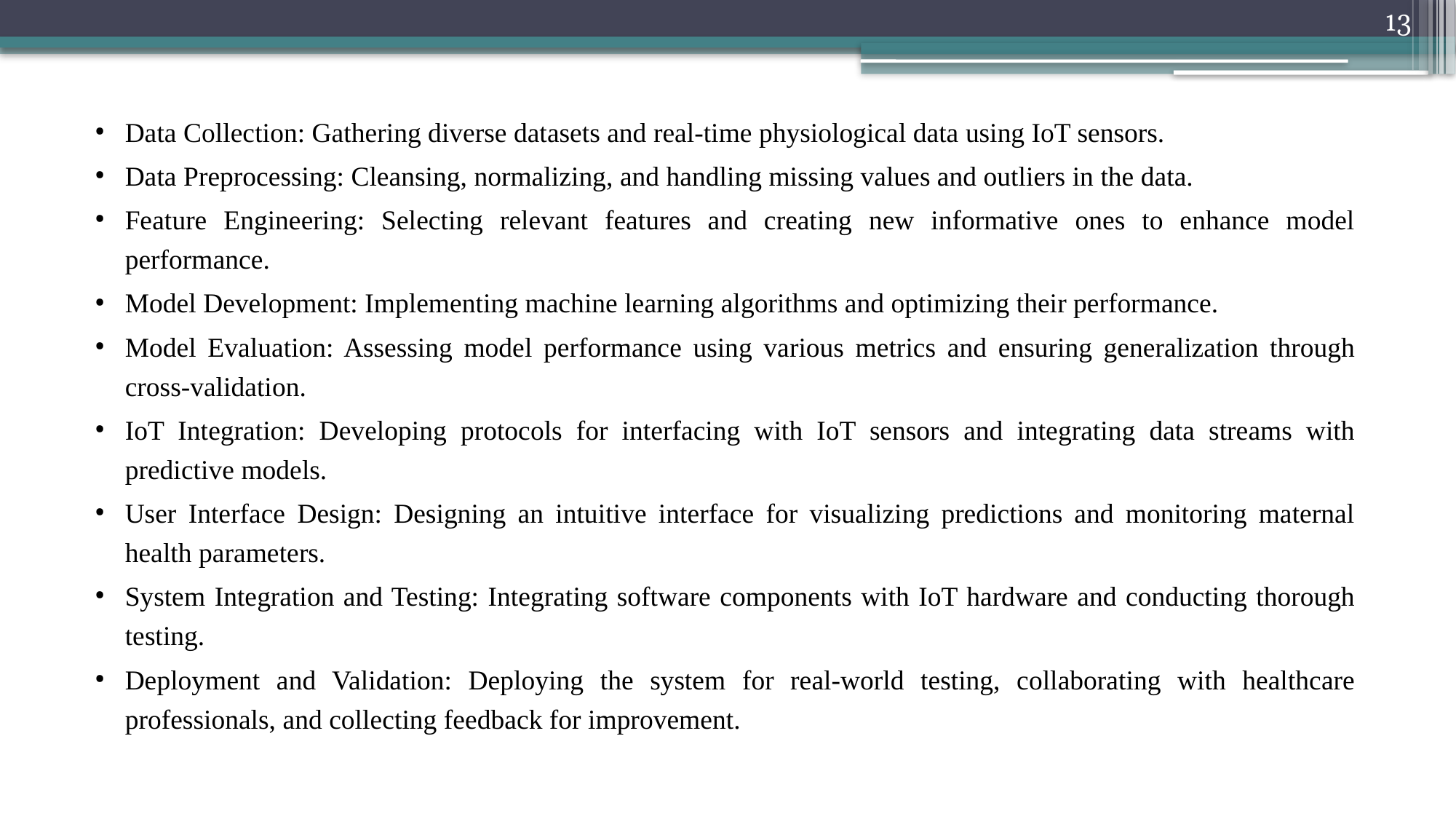

13
Data Collection: Gathering diverse datasets and real-time physiological data using IoT sensors.
Data Preprocessing: Cleansing, normalizing, and handling missing values and outliers in the data.
Feature Engineering: Selecting relevant features and creating new informative ones to enhance model performance.
Model Development: Implementing machine learning algorithms and optimizing their performance.
Model Evaluation: Assessing model performance using various metrics and ensuring generalization through cross-validation.
IoT Integration: Developing protocols for interfacing with IoT sensors and integrating data streams with predictive models.
User Interface Design: Designing an intuitive interface for visualizing predictions and monitoring maternal health parameters.
System Integration and Testing: Integrating software components with IoT hardware and conducting thorough testing.
Deployment and Validation: Deploying the system for real-world testing, collaborating with healthcare professionals, and collecting feedback for improvement.